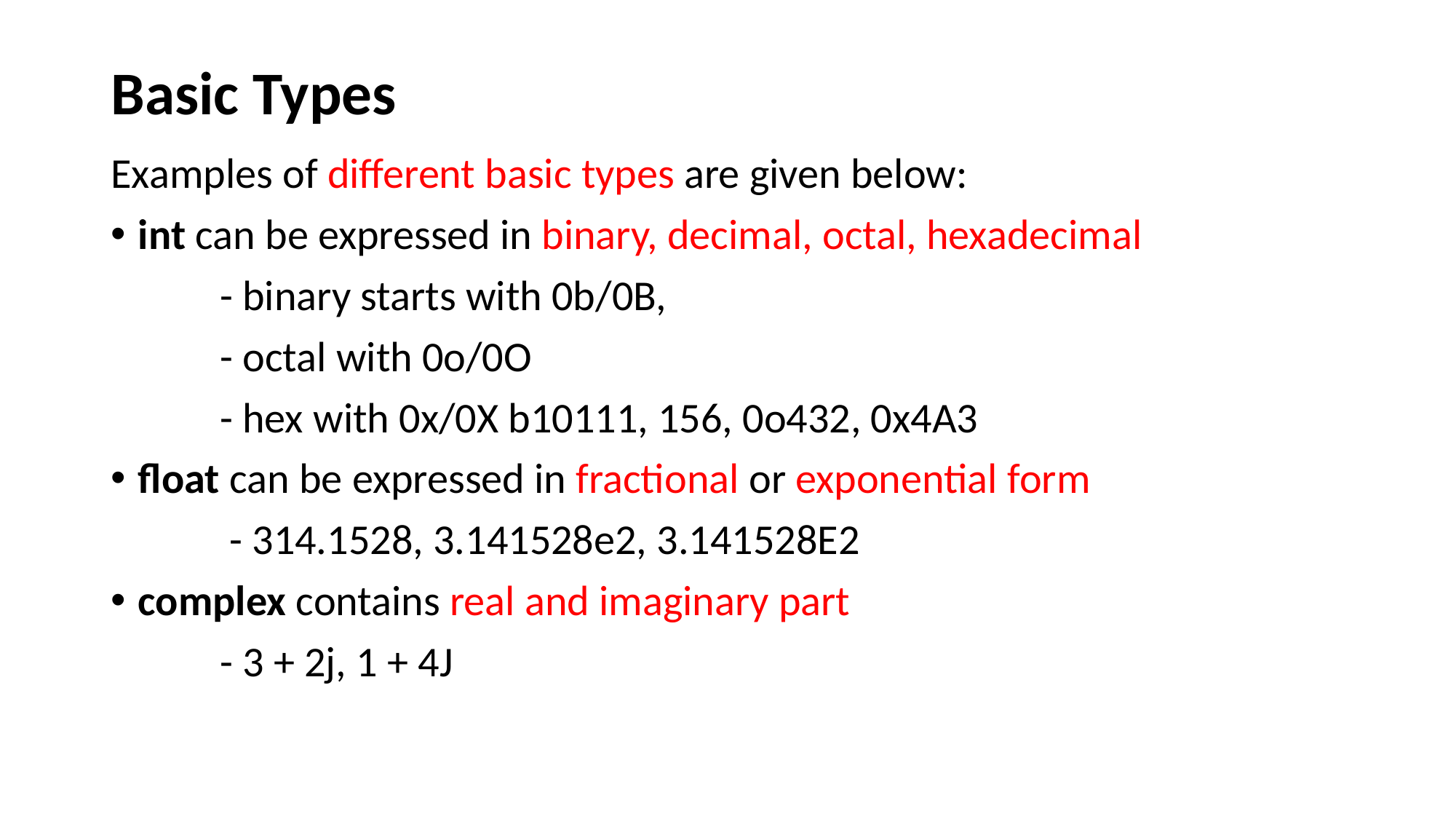

# Basic Types
Examples of different basic types are given below:
int can be expressed in binary, decimal, octal, hexadecimal
	- binary starts with 0b/0B,
	- octal with 0o/0O
	- hex with 0x/0X b10111, 156, 0o432, 0x4A3
float can be expressed in fractional or exponential form
	 - 314.1528, 3.141528e2, 3.141528E2
complex contains real and imaginary part
	- 3 + 2j, 1 + 4J